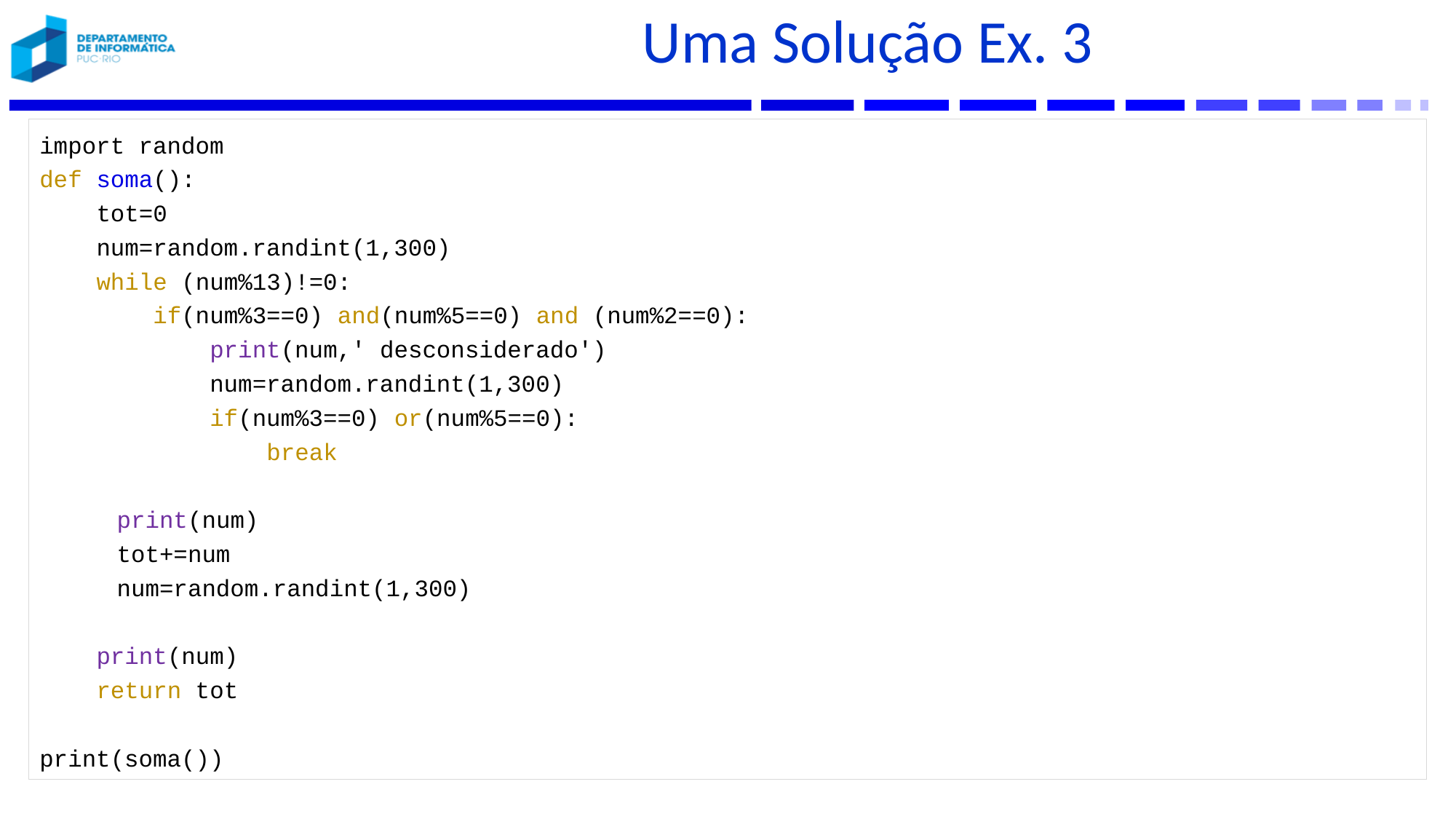

# Uma Solução Ex. 3
import random
def soma():
    tot=0
    num=random.randint(1,300)
    while (num%13)!=0:
        if(num%3==0) and(num%5==0) and (num%2==0):
            print(num,' desconsiderado')
            num=random.randint(1,300)
            if(num%3==0) or(num%5==0):
                break

print(num)
tot+=num
num=random.randint(1,300)

    print(num)
    return tot

print(soma())